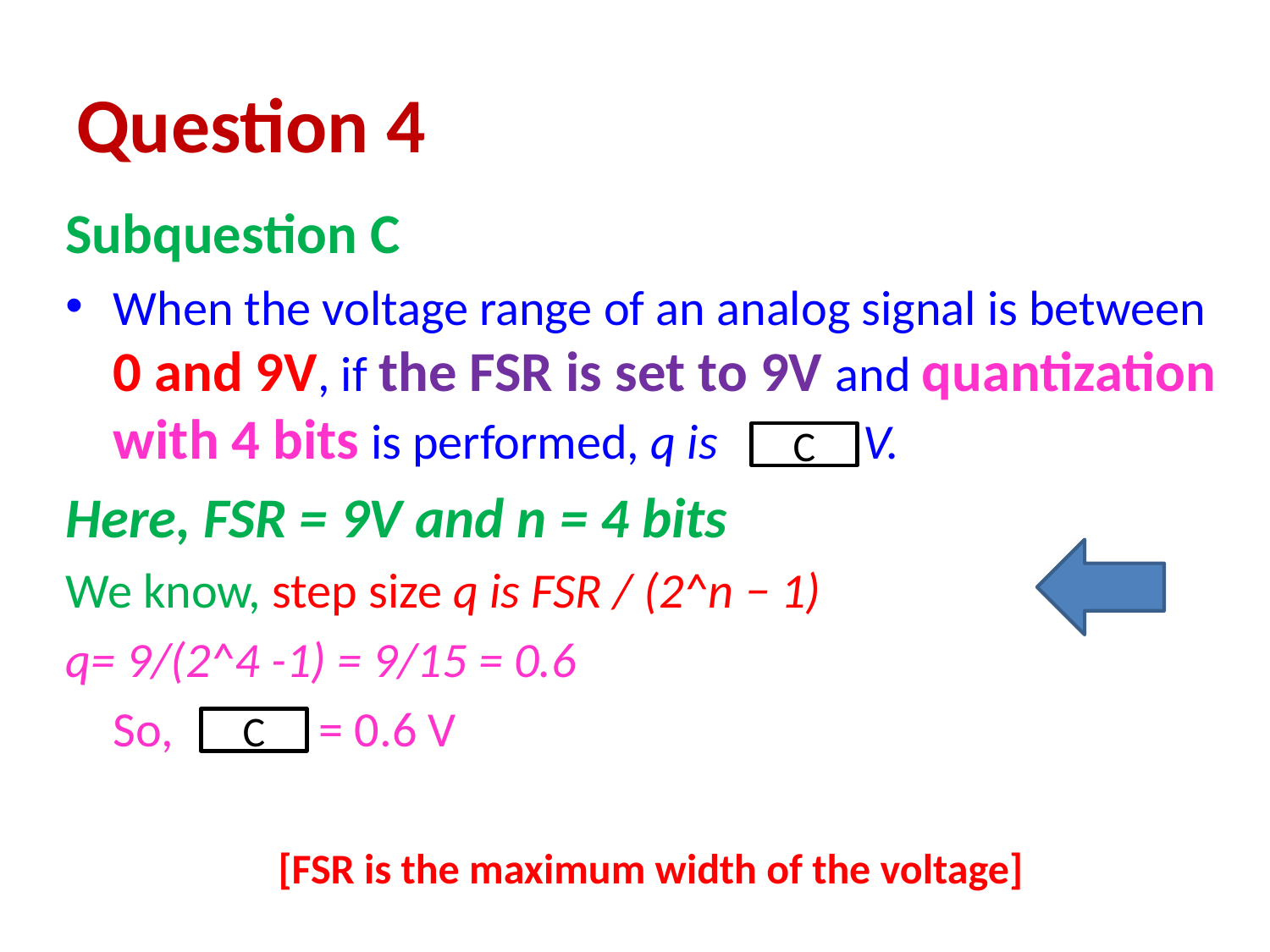

# Question 4
Subquestion C
When the voltage range of an analog signal is between 0 and 9V, if the FSR is set to 9V and quantization with 4 bits is performed, q is             V.
Here, FSR = 9V and n = 4 bits
We know, step size q is FSR / (2^n − 1)
q= 9/(2^4 -1) = 9/15 = 0.6
	So,             = 0.6 V
C

C
[FSR is the maximum width of the voltage]